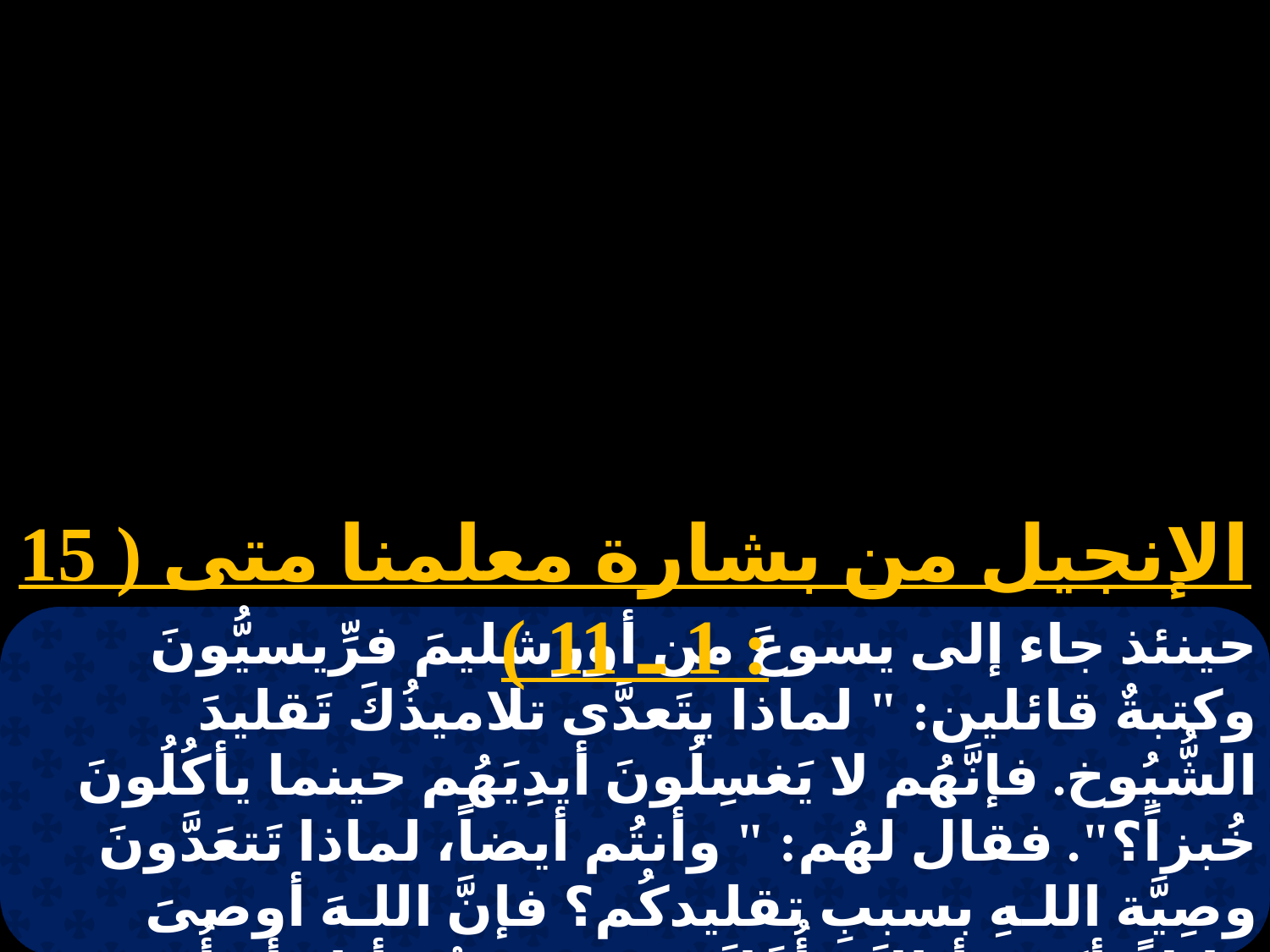

الإنجيل من بشارة معلمنا متى ( 15 : 1 ـ 11 )
حينئذ جاء إلى يسوعَ من أورشليمَ فرِّيسيُّونَ وكتبةٌ قائلين: " لماذا يتَعدَّى تلاميذُكَ تَقليدَ الشُّيُوخ. فإنَّهُم لا يَغسِلُونَ أيدِيَهُم حينما يأكُلُونَ خُبزاً؟". فقال لهُم: " وأنتُم أيضاً، لماذا تَتعَدَّونَ وصِيَّة اللـهِ بسببِ تقليدكُم؟ فإنَّ اللـهَ أوصىَ قائلاً: أكرم أباكَ وأُمَّكَ، ومن يَشتُم أباهُ أو أُمهُ فليمُت موتاً. وأمَّا أنتُم فتقولون: مَن قال لأبيهِ أو أُمِّه: قُربَانٌ هو الذي تَنتَفِعُ بهِ مني.